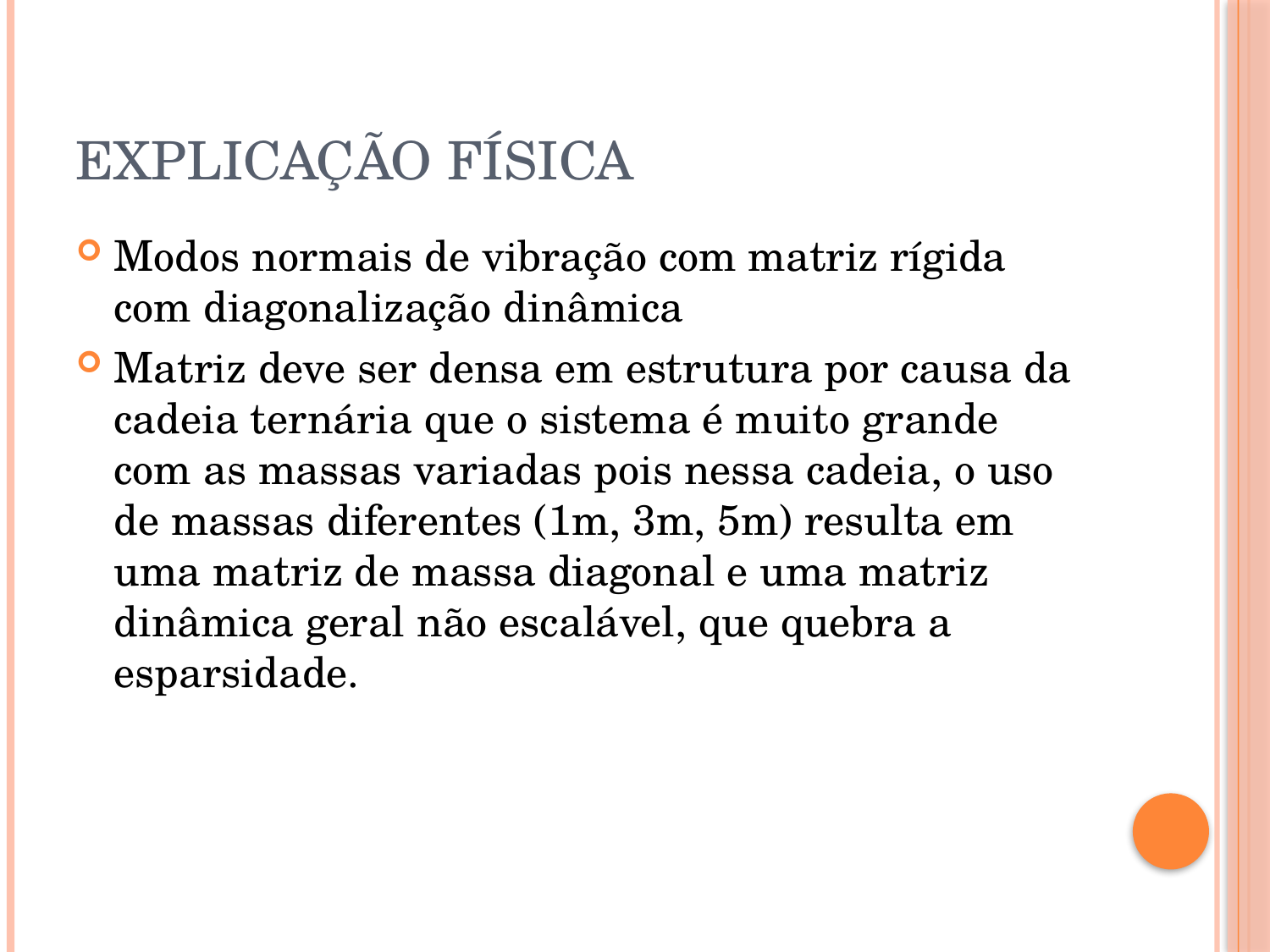

# Explicação física
Modos normais de vibração com matriz rígida com diagonalização dinâmica
Matriz deve ser densa em estrutura por causa da cadeia ternária que o sistema é muito grande com as massas variadas pois nessa cadeia, o uso de massas diferentes (1m, 3m, 5m) resulta em uma matriz de massa diagonal e uma matriz dinâmica geral não escalável, que quebra a esparsidade.